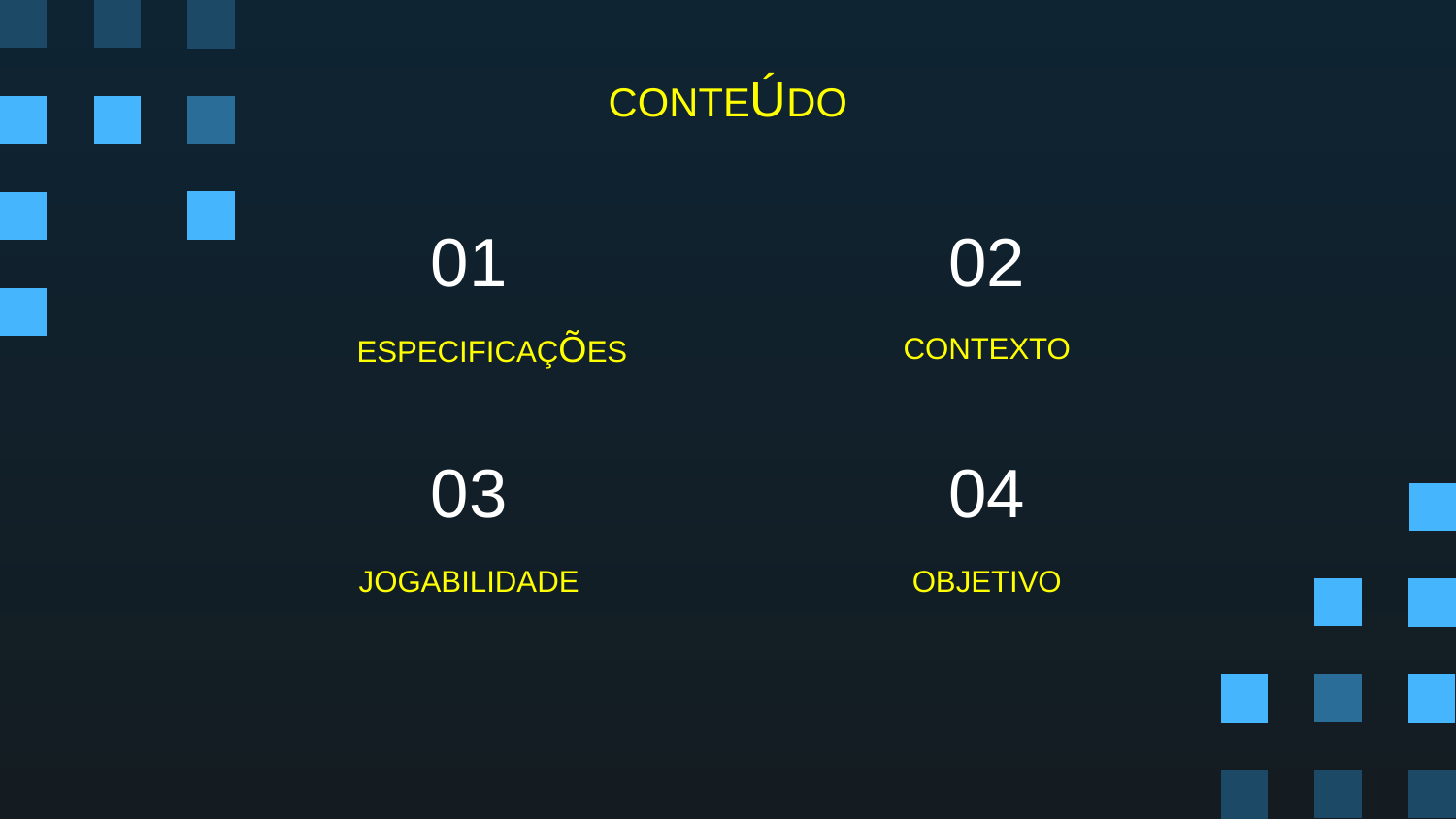

CONTEÚDO
# 01
02
ESPECIFICAÇÕES
CONTEXTO
03
04
JOGABILIDADE
OBJETIVO